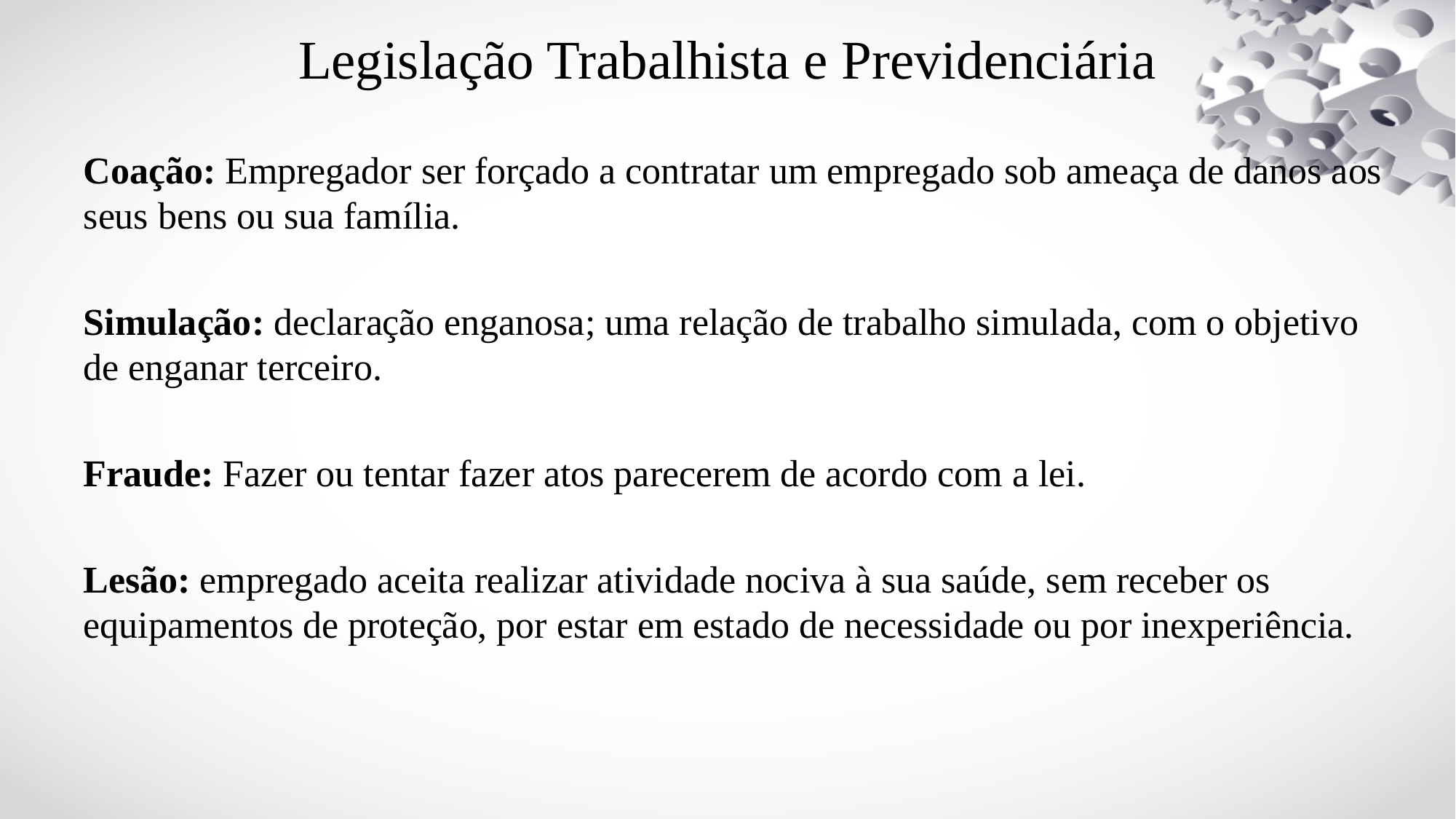

# Legislação Trabalhista e Previdenciária
Coação: Empregador ser forçado a contratar um empregado sob ameaça de danos aos seus bens ou sua família.

Simulação: declaração enganosa; uma relação de trabalho simulada, com o objetivo de enganar terceiro.

Fraude: Fazer ou tentar fazer atos parecerem de acordo com a lei.

Lesão: empregado aceita realizar atividade nociva à sua saúde, sem receber os equipamentos de proteção, por estar em estado de necessidade ou por inexperiência.